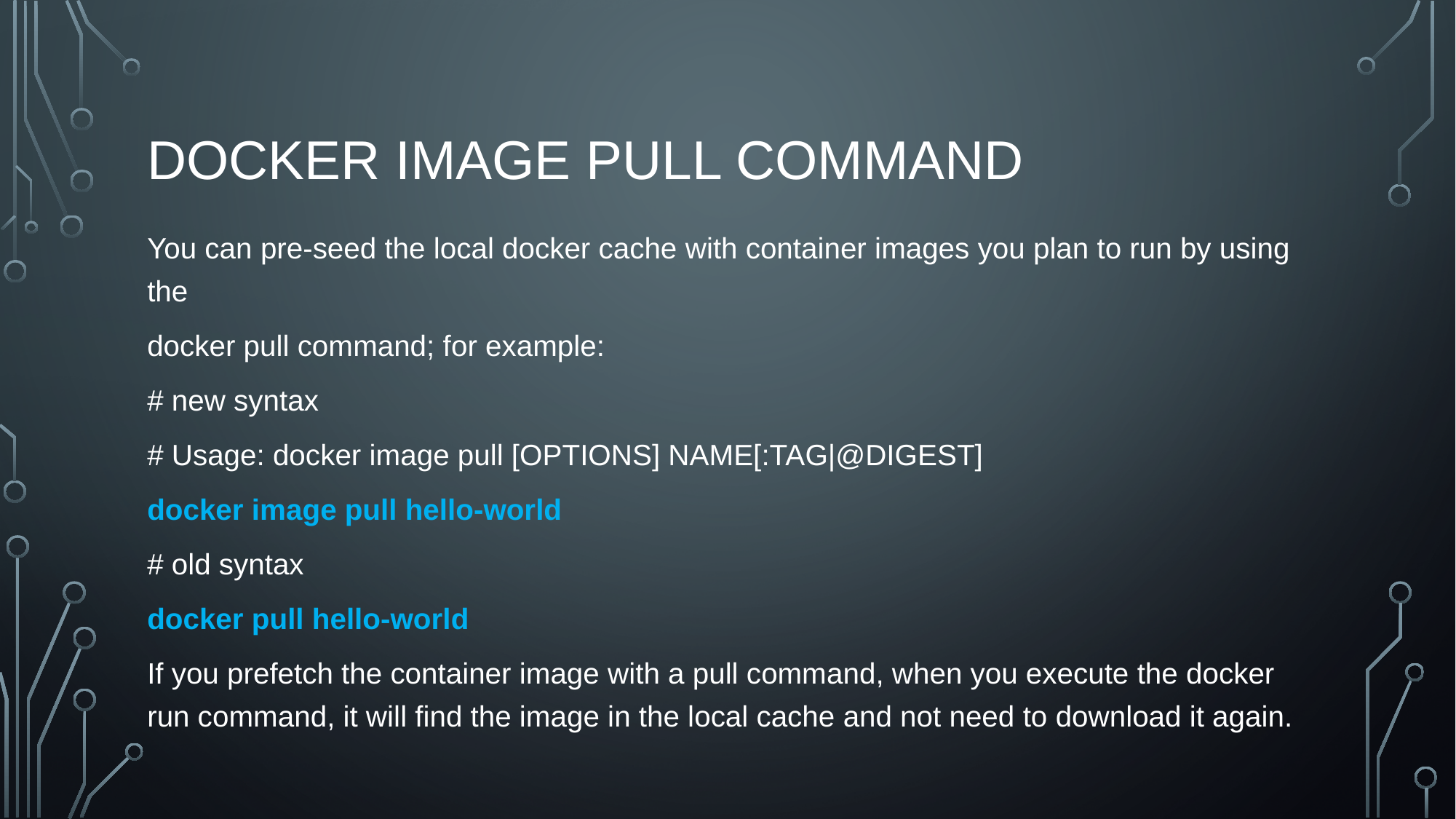

# Docker Image pull command
You can pre-seed the local docker cache with container images you plan to run by using the
docker pull command; for example:
# new syntax
# Usage: docker image pull [OPTIONS] NAME[:TAG|@DIGEST]
docker image pull hello-world
# old syntax
docker pull hello-world
If you prefetch the container image with a pull command, when you execute the docker run command, it will find the image in the local cache and not need to download it again.